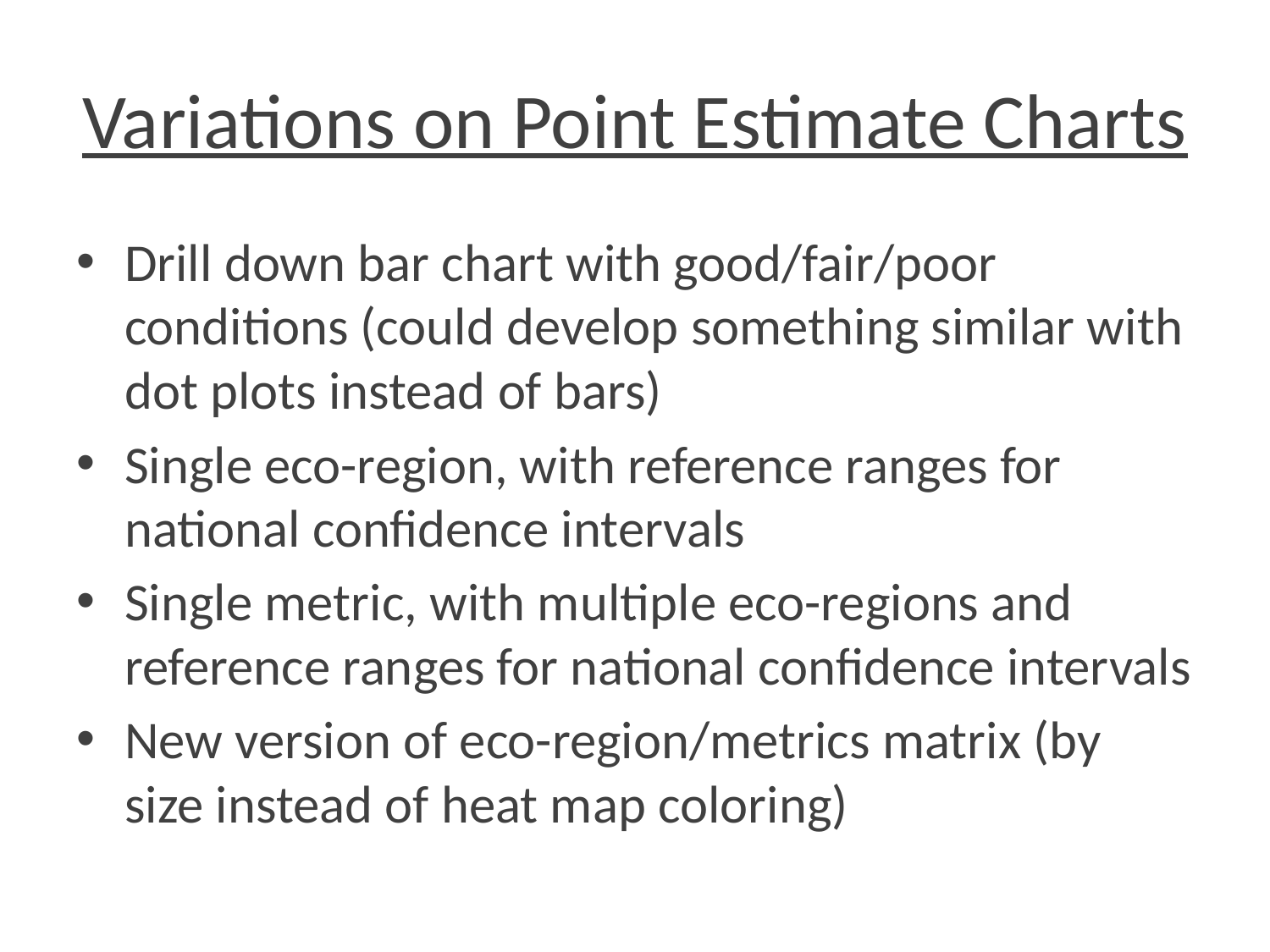

# Variations on Point Estimate Charts
Drill down bar chart with good/fair/poor conditions (could develop something similar with dot plots instead of bars)
Single eco-region, with reference ranges for national confidence intervals
Single metric, with multiple eco-regions and reference ranges for national confidence intervals
New version of eco-region/metrics matrix (by size instead of heat map coloring)